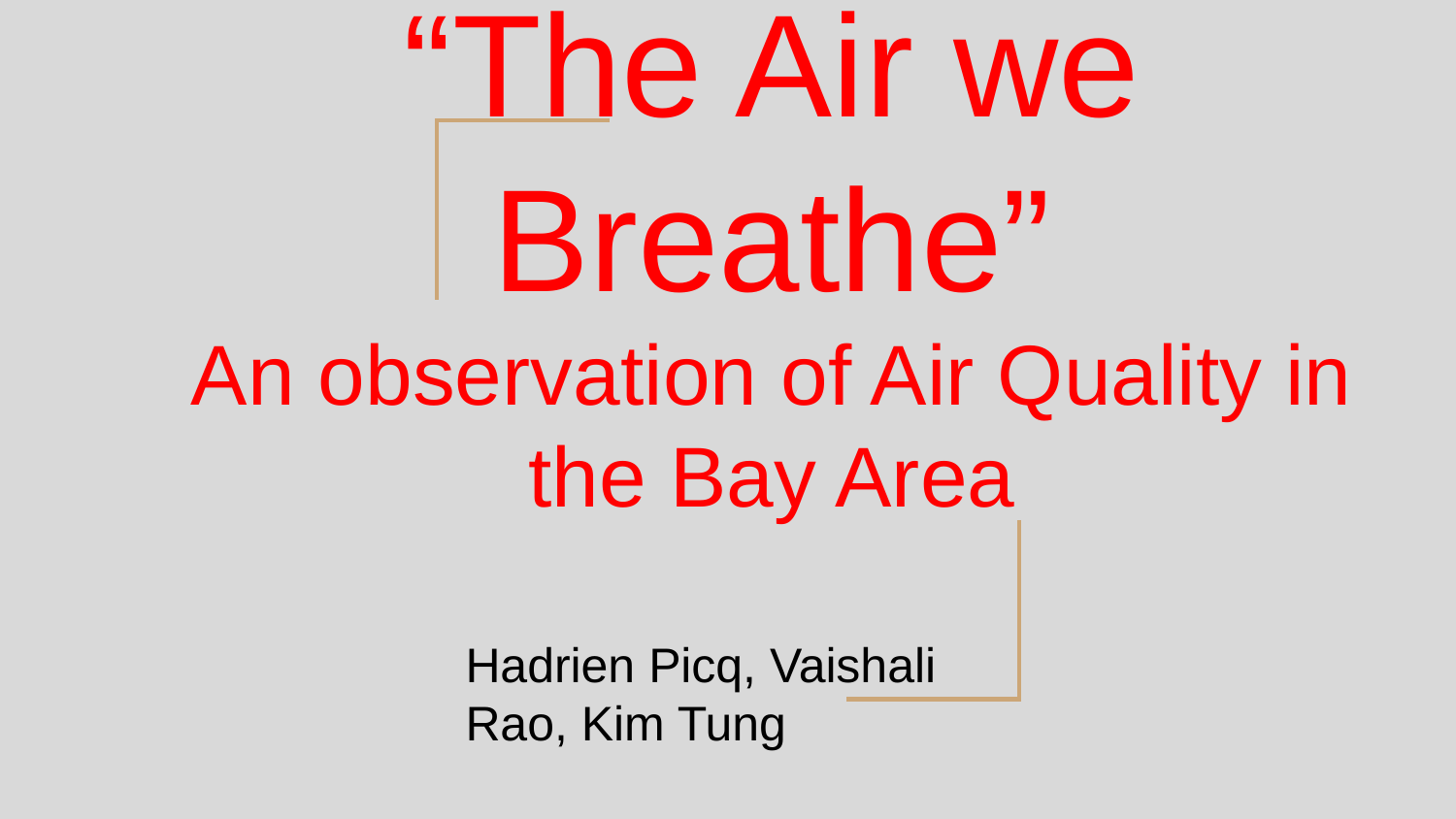

# “The Air we Breathe”
An observation of Air Quality in the Bay Area
Hadrien Picq, Vaishali Rao, Kim Tung